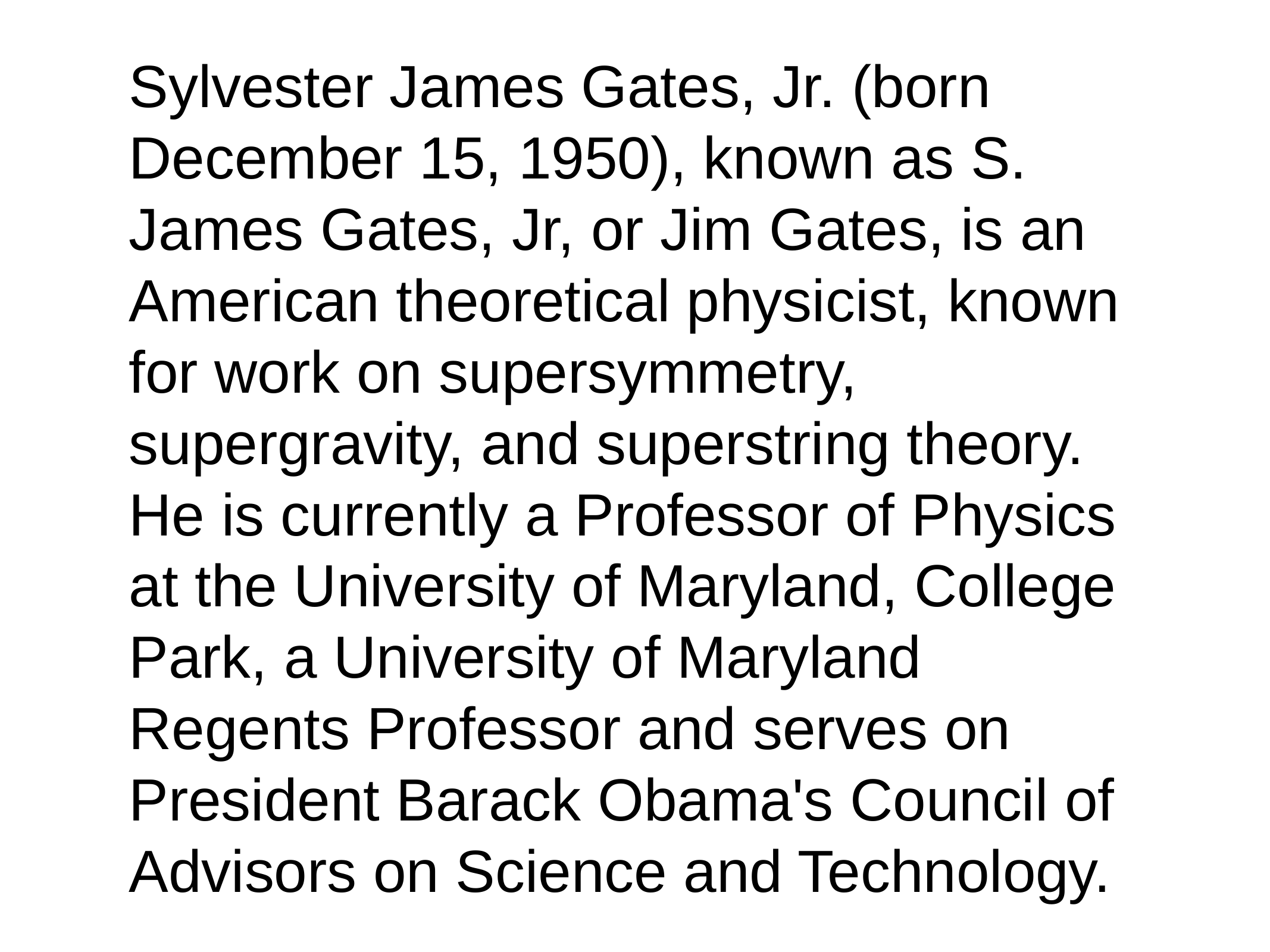

# Sylvester James Gates, Jr. (born December 15, 1950), known as S. James Gates, Jr, or Jim Gates, is an American theoretical physicist, known for work on supersymmetry, supergravity, and superstring theory. He is currently a Professor of Physics at the University of Maryland, College Park, a University of Maryland Regents Professor and serves on President Barack Obama's Council of Advisors on Science and Technology.